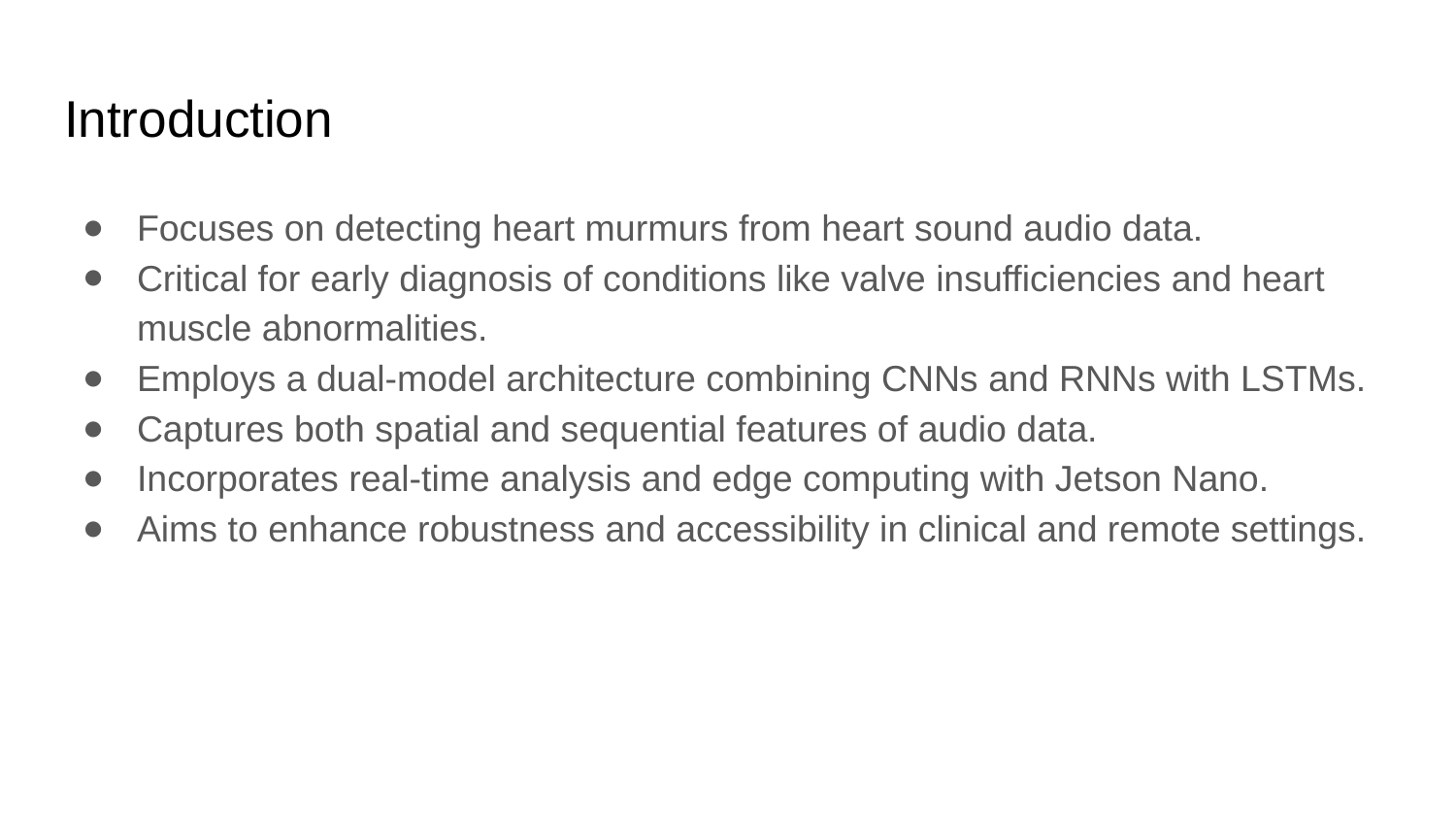

# Introduction
Focuses on detecting heart murmurs from heart sound audio data.
Critical for early diagnosis of conditions like valve insufficiencies and heart muscle abnormalities.
Employs a dual-model architecture combining CNNs and RNNs with LSTMs.
Captures both spatial and sequential features of audio data.
Incorporates real-time analysis and edge computing with Jetson Nano.
Aims to enhance robustness and accessibility in clinical and remote settings.